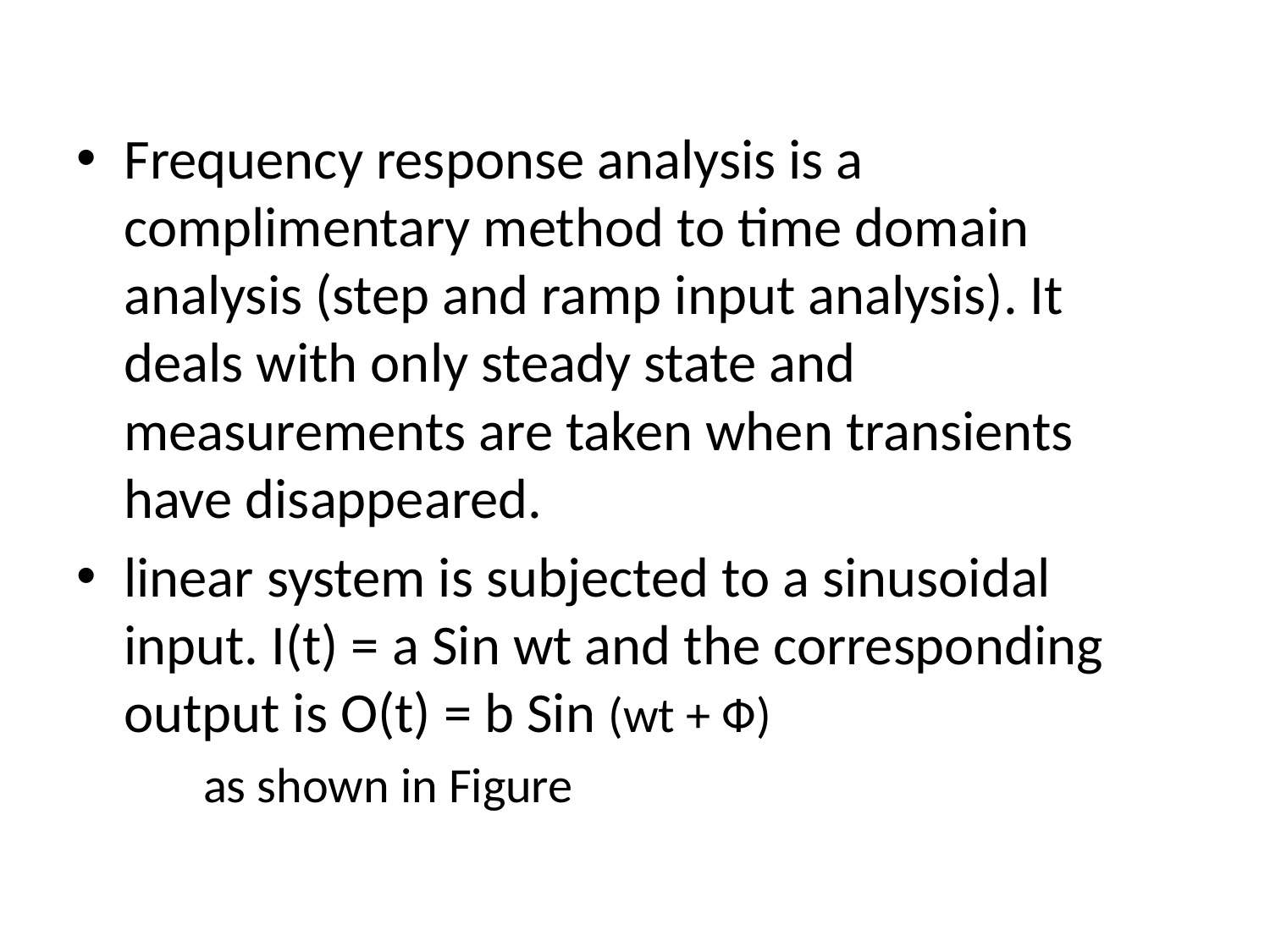

#
Frequency response analysis is a complimentary method to time domain analysis (step and ramp input analysis). It deals with only steady state and measurements are taken when transients have disappeared.
linear system is subjected to a sinusoidal input. I(t) = a Sin wt and the corresponding output is O(t) = b Sin (wt + Ф)
	as shown in Figure